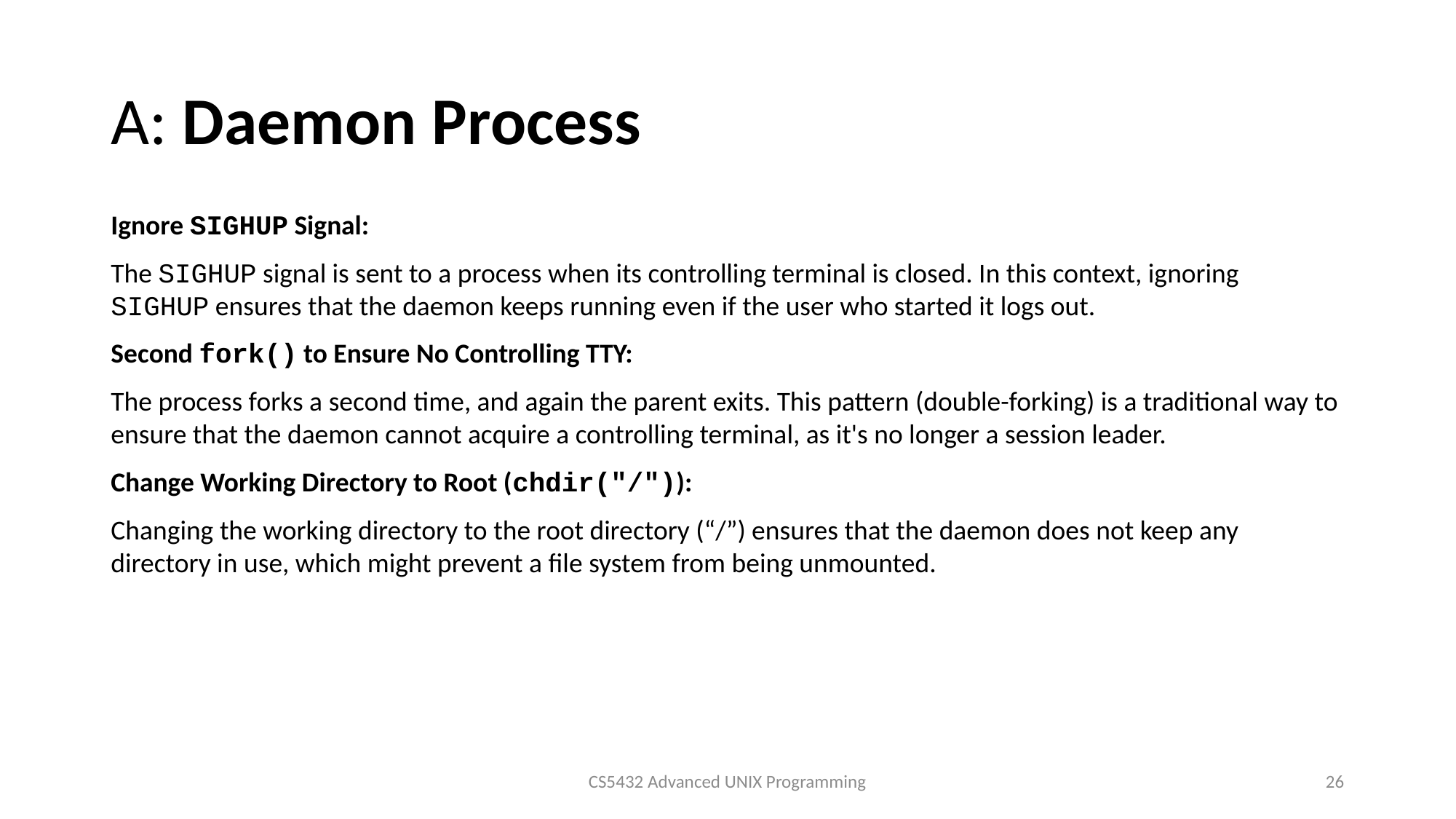

# A: Daemon Process
Ignore SIGHUP Signal:
The SIGHUP signal is sent to a process when its controlling terminal is closed. In this context, ignoring SIGHUP ensures that the daemon keeps running even if the user who started it logs out.
Second fork() to Ensure No Controlling TTY:
The process forks a second time, and again the parent exits. This pattern (double-forking) is a traditional way to ensure that the daemon cannot acquire a controlling terminal, as it's no longer a session leader.
Change Working Directory to Root (chdir("/")):
Changing the working directory to the root directory (“/”) ensures that the daemon does not keep any directory in use, which might prevent a file system from being unmounted.
CS5432 Advanced UNIX Programming
26